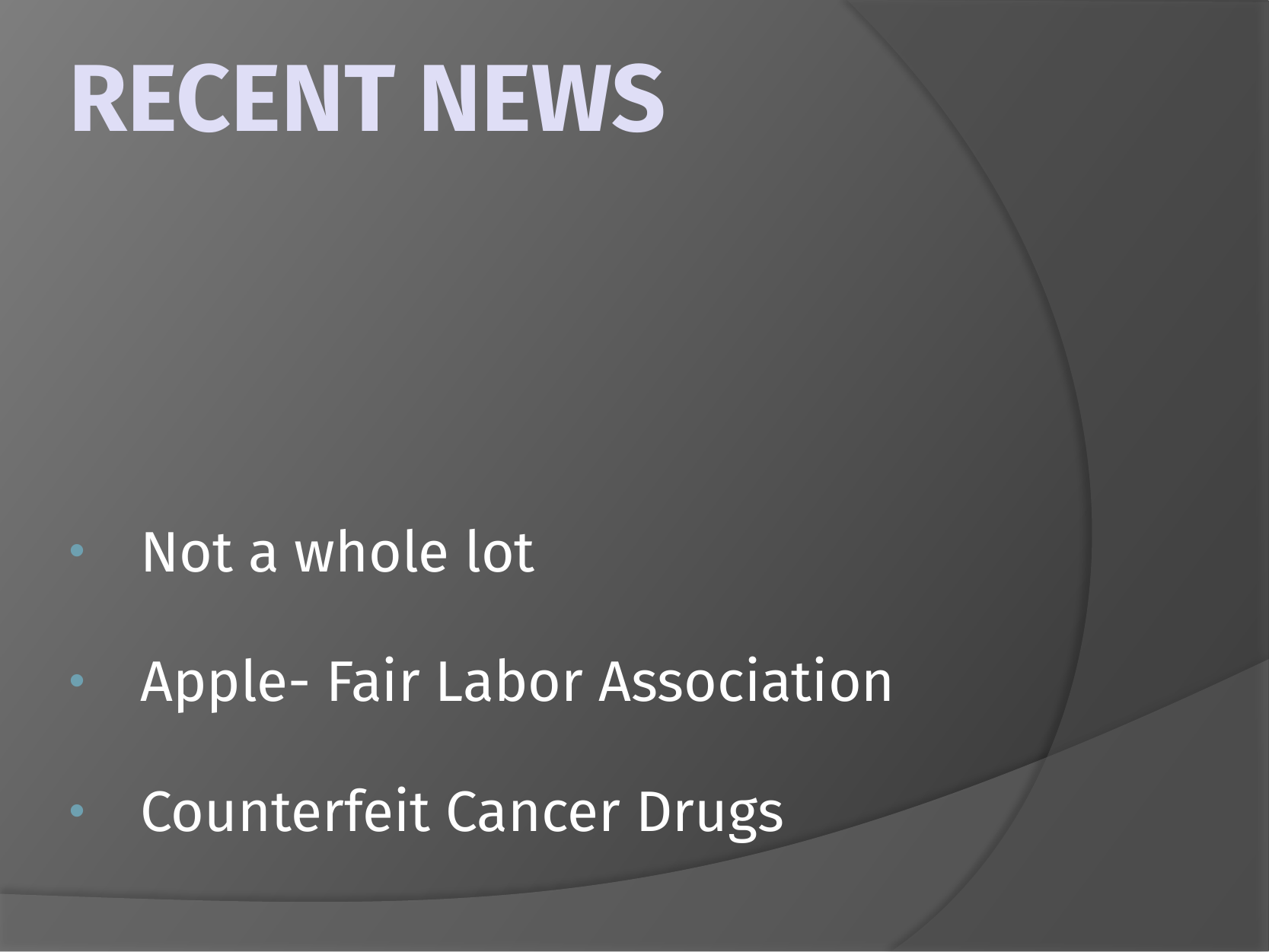

# Recent News
Not a whole lot

Apple- Fair Labor Association

Counterfeit Cancer Drugs